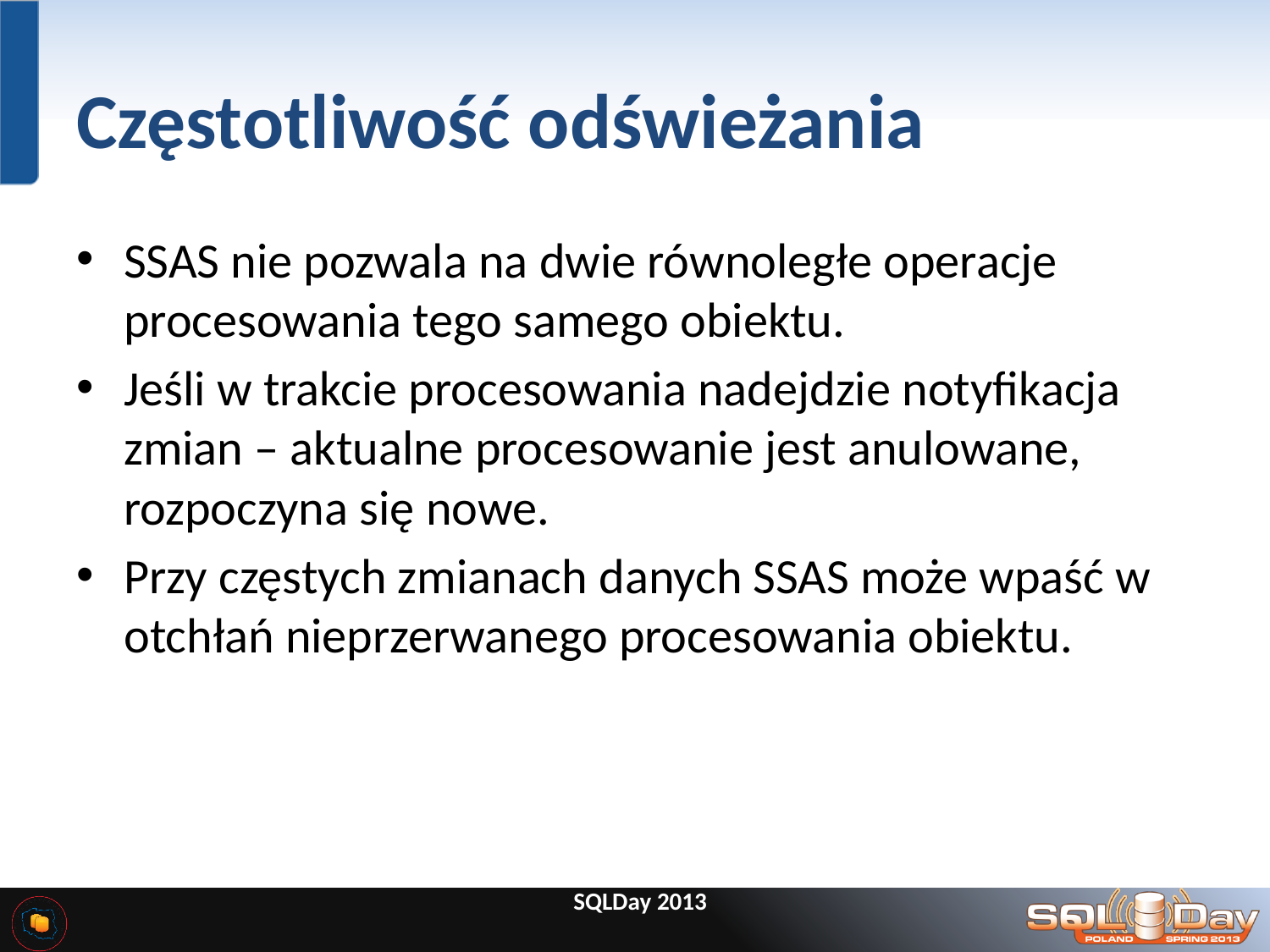

# Częstotliwość odświeżania
SSAS nie pozwala na dwie równoległe operacje procesowania tego samego obiektu.
Jeśli w trakcie procesowania nadejdzie notyfikacja zmian – aktualne procesowanie jest anulowane, rozpoczyna się nowe.
Przy częstych zmianach danych SSAS może wpaść w otchłań nieprzerwanego procesowania obiektu.
SQLDay 2013